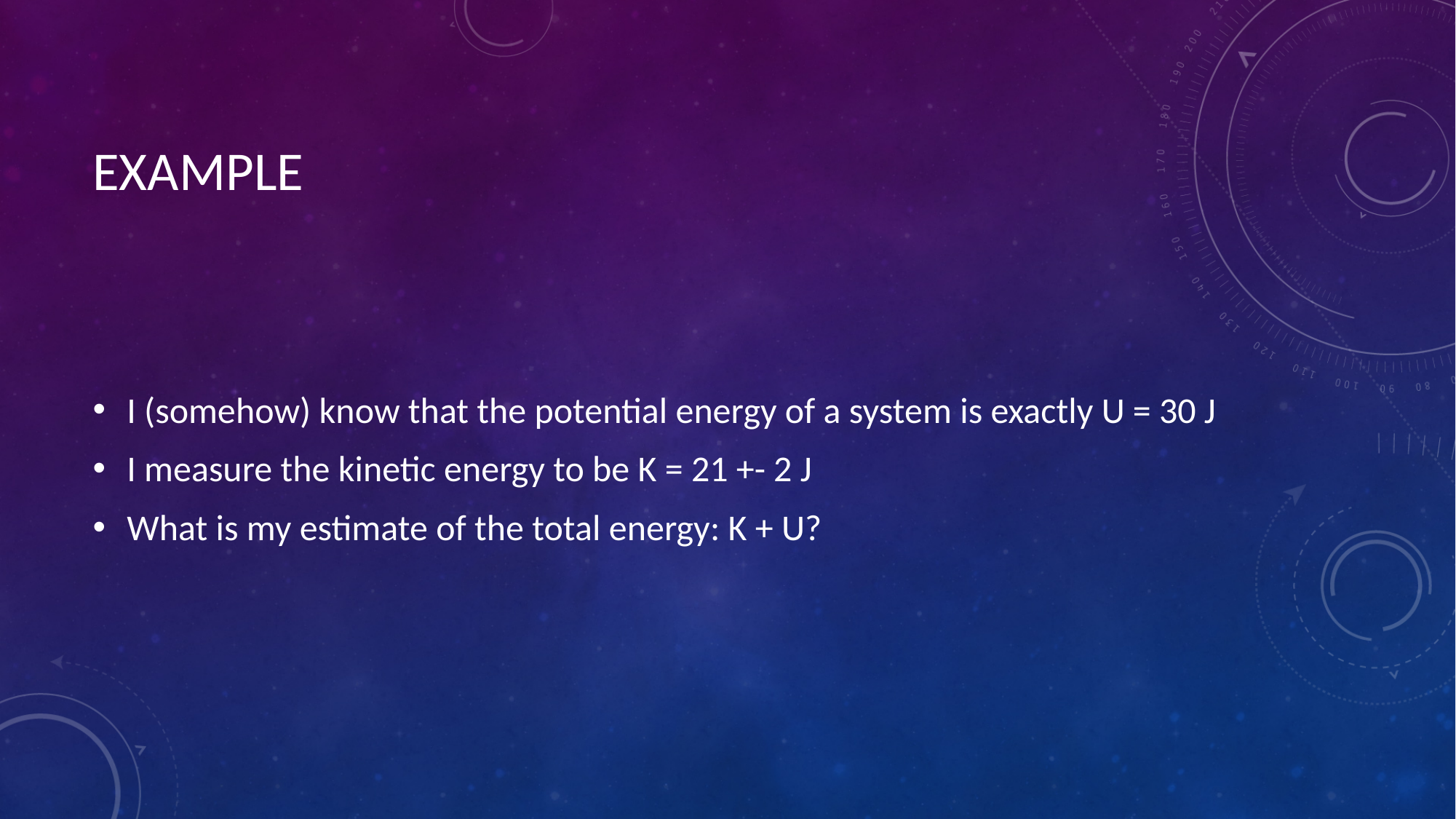

# Example
I (somehow) know that the potential energy of a system is exactly U = 30 J
I measure the kinetic energy to be K = 21 +- 2 J
What is my estimate of the total energy: K + U?